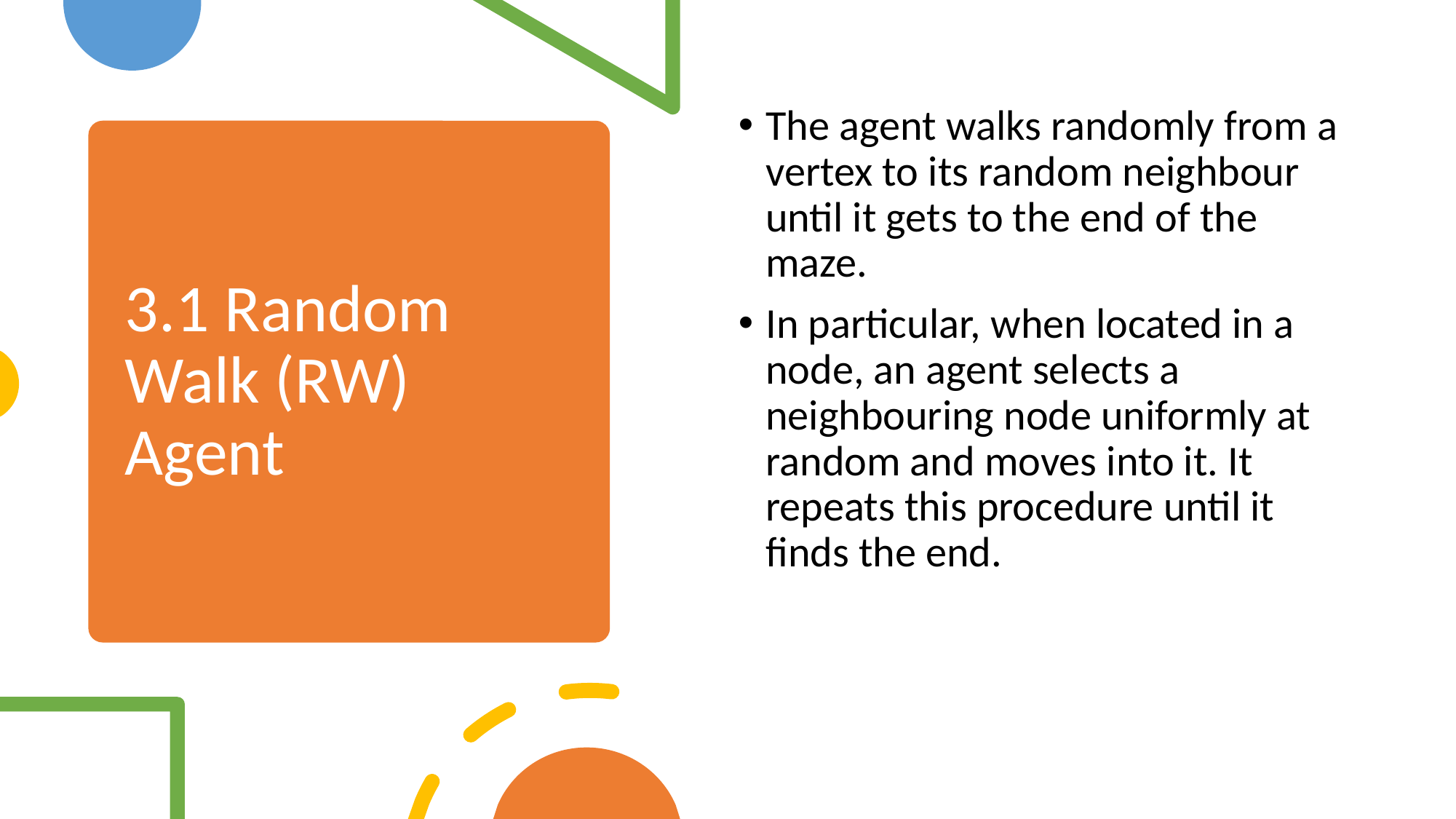

The agent walks randomly from a vertex to its random neighbour until it gets to the end of the maze.
In particular, when located in a node, an agent selects a neighbouring node uniformly at random and moves into it. It repeats this procedure until it finds the end.

# 3.1 Random Walk (RW) Agent